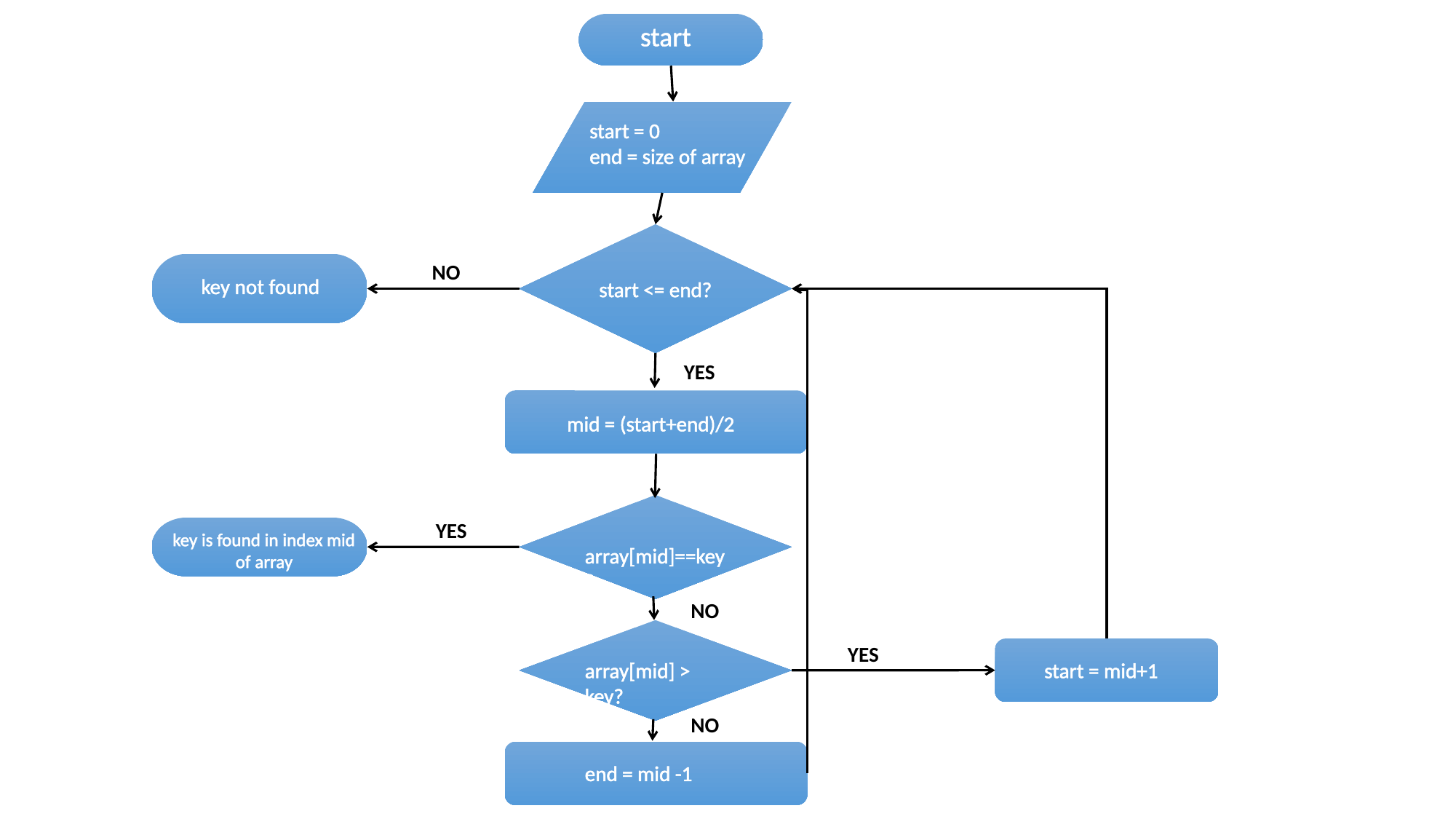

start

start = 0
end = size of array
start <= end?
NO

key not found
YES

mid = (start+end)/2

YES

key is found in index mid of array
array[mid]==key?
NO

YES

array[mid] > key?
start = mid+1
NO

end = mid -1